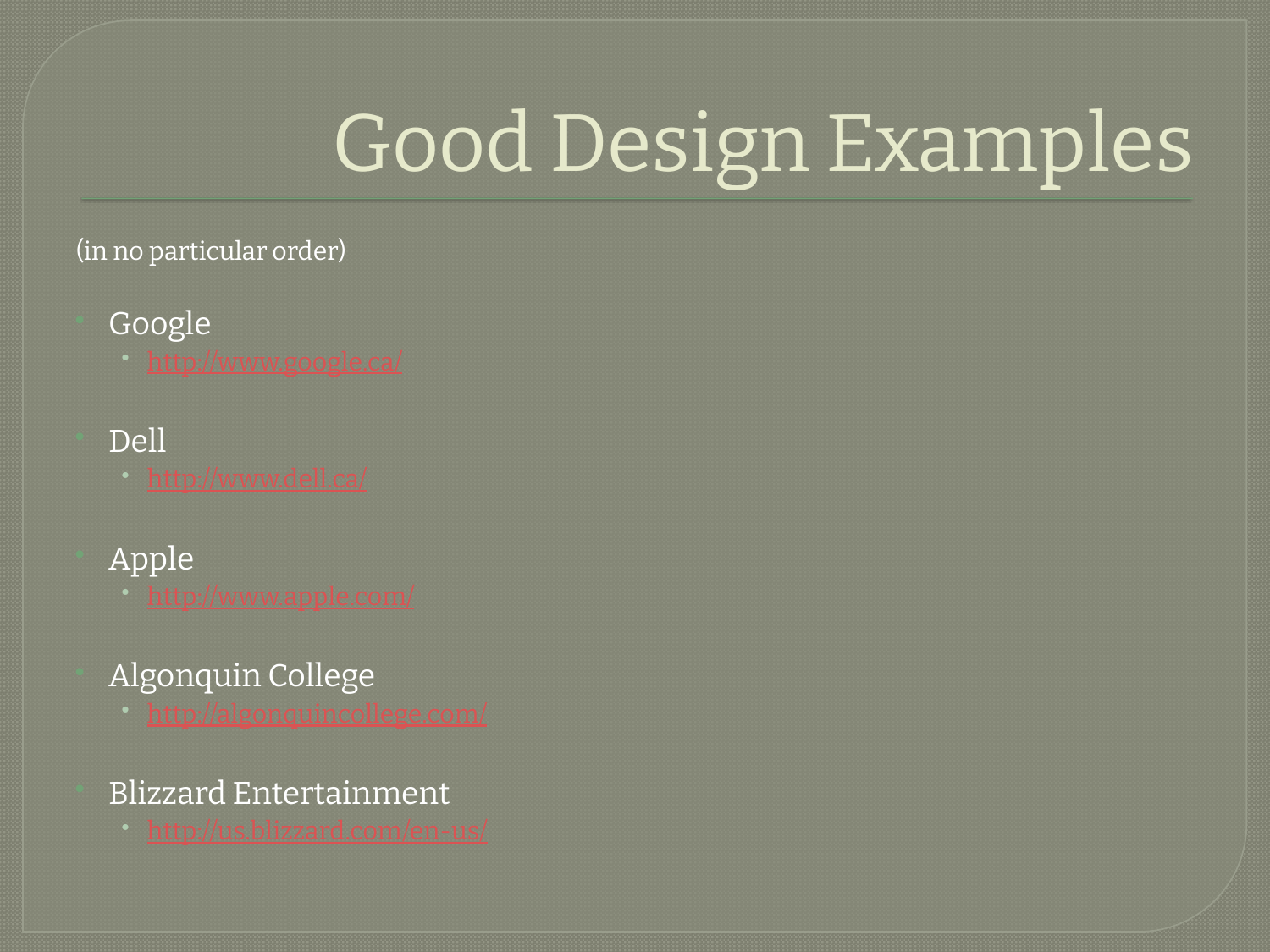

# Good Design Examples
(in no particular order)

Google
http://www.google.ca/

Dell
http://www.dell.ca/

Apple
http://www.apple.com/

Algonquin College
http://algonquincollege.com/

Blizzard Entertainment
http://us.blizzard.com/en-us/